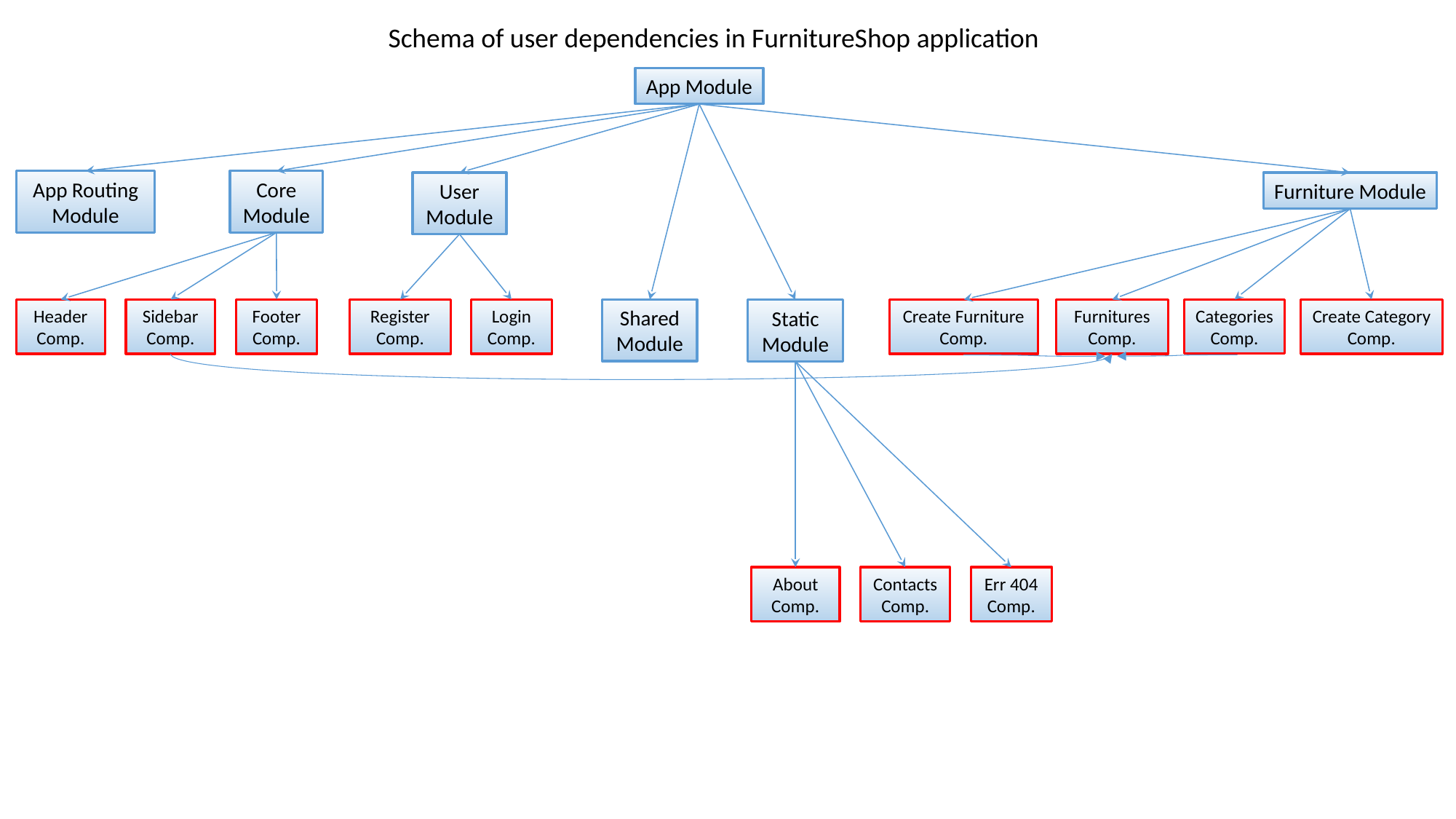

# Schema of user dependencies in FurnitureShop application
App Module
App Routing Module
Core Module
User Module
Furniture Module
Shared Module
Categories Comp.
Header Comp.
Sidebar Comp.
Footer Comp.
Register Comp.
Login Comp.
Create Furniture Comp.
Furnitures Comp.
Create Category Comp.
Static Module
About Comp.
Contacts Comp.
Err 404 Comp.